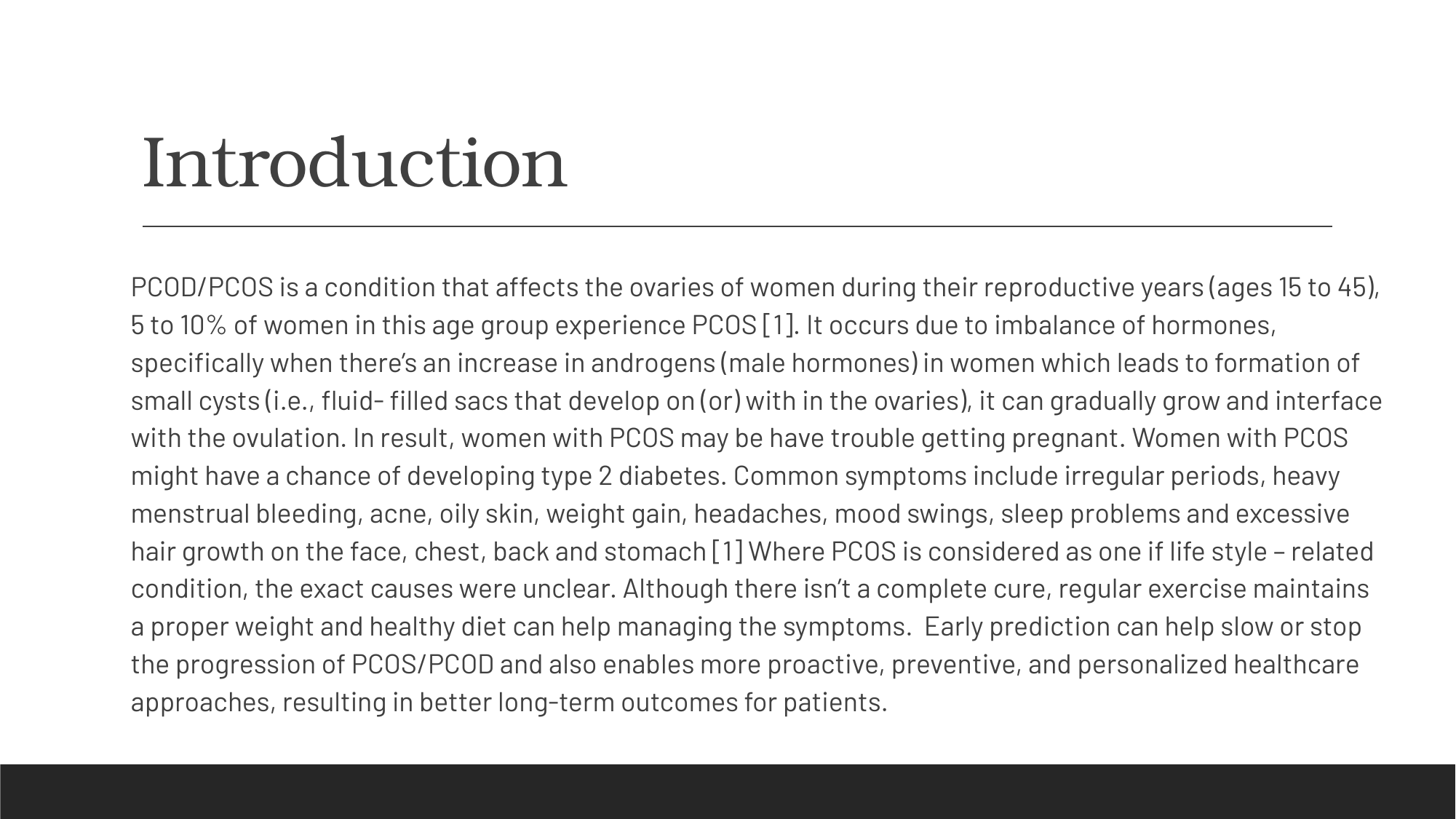

# Introduction

PCOD/PCOS is a condition that affects the ovaries of women during their reproductive years (ages 15 to 45), 5 to 10% of women in this age group experience PCOS [1]. It occurs due to imbalance of hormones, specifically when there’s an increase in androgens (male hormones) in women which leads to formation of small cysts (i.e., fluid- filled sacs that develop on (or) with in the ovaries), it can gradually grow and interface with the ovulation. In result, women with PCOS may be have trouble getting pregnant. Women with PCOS might have a chance of developing type 2 diabetes. Common symptoms include irregular periods, heavy menstrual bleeding, acne, oily skin, weight gain, headaches, mood swings, sleep problems and excessive hair growth on the face, chest, back and stomach [1] Where PCOS is considered as one if life style – related condition, the exact causes were unclear. Although there isn’t a complete cure, regular exercise maintains a proper weight and healthy diet can help managing the symptoms.  Early prediction can help slow or stop the progression of PCOS/PCOD and also enables more proactive, preventive, and personalized healthcare approaches, resulting in better long-term outcomes for patients.